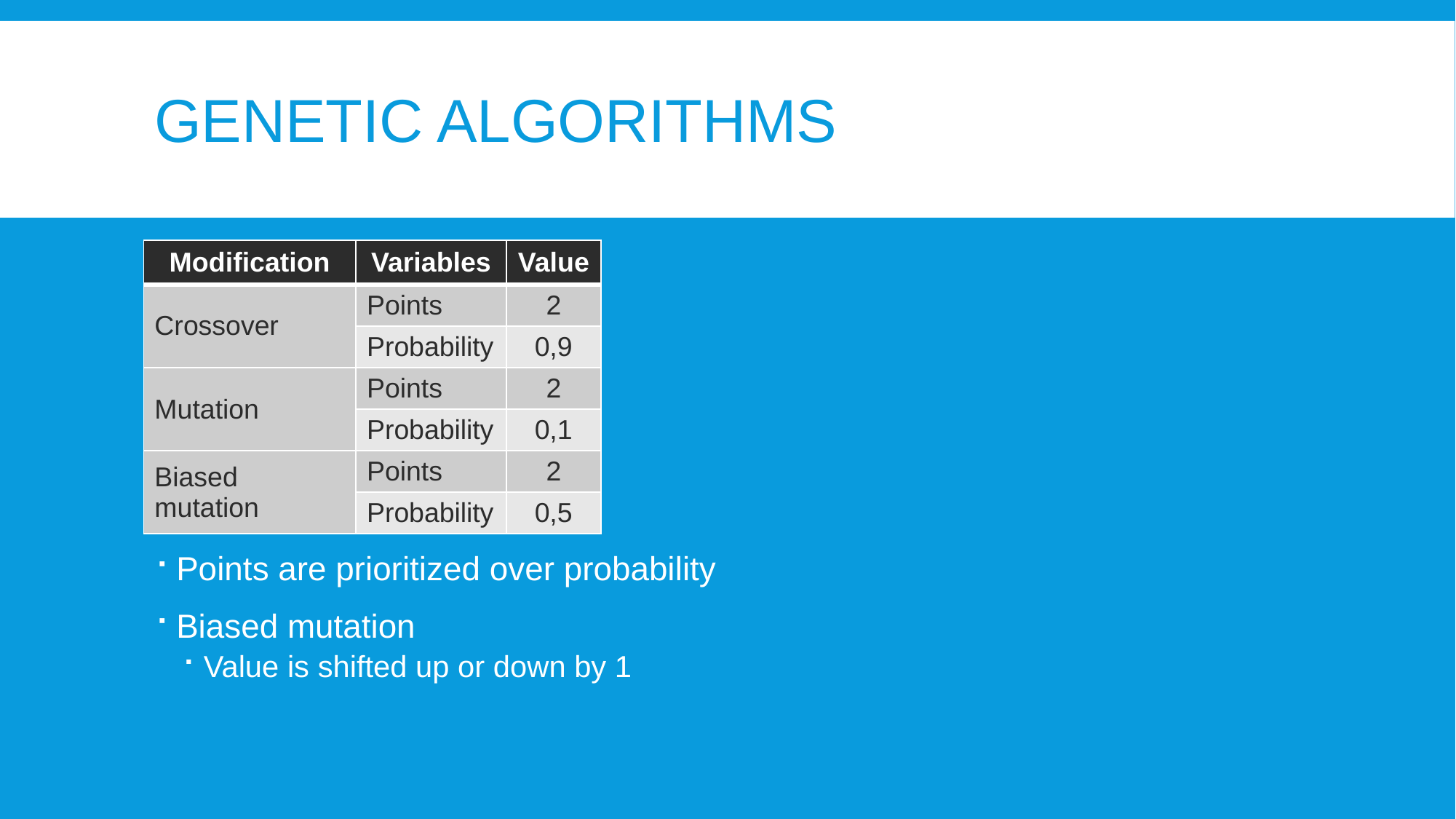

# Genetic Algorithms
| Modification | Variables | Value |
| --- | --- | --- |
| Crossover | Points | 2 |
|  | Probability | 0,9 |
| Mutation | Points | 2 |
|  | Probability | 0,1 |
| Biased mutation | Points | 2 |
|  | Probability | 0,5 |
Points are prioritized over probability
Biased mutation
Value is shifted up or down by 1